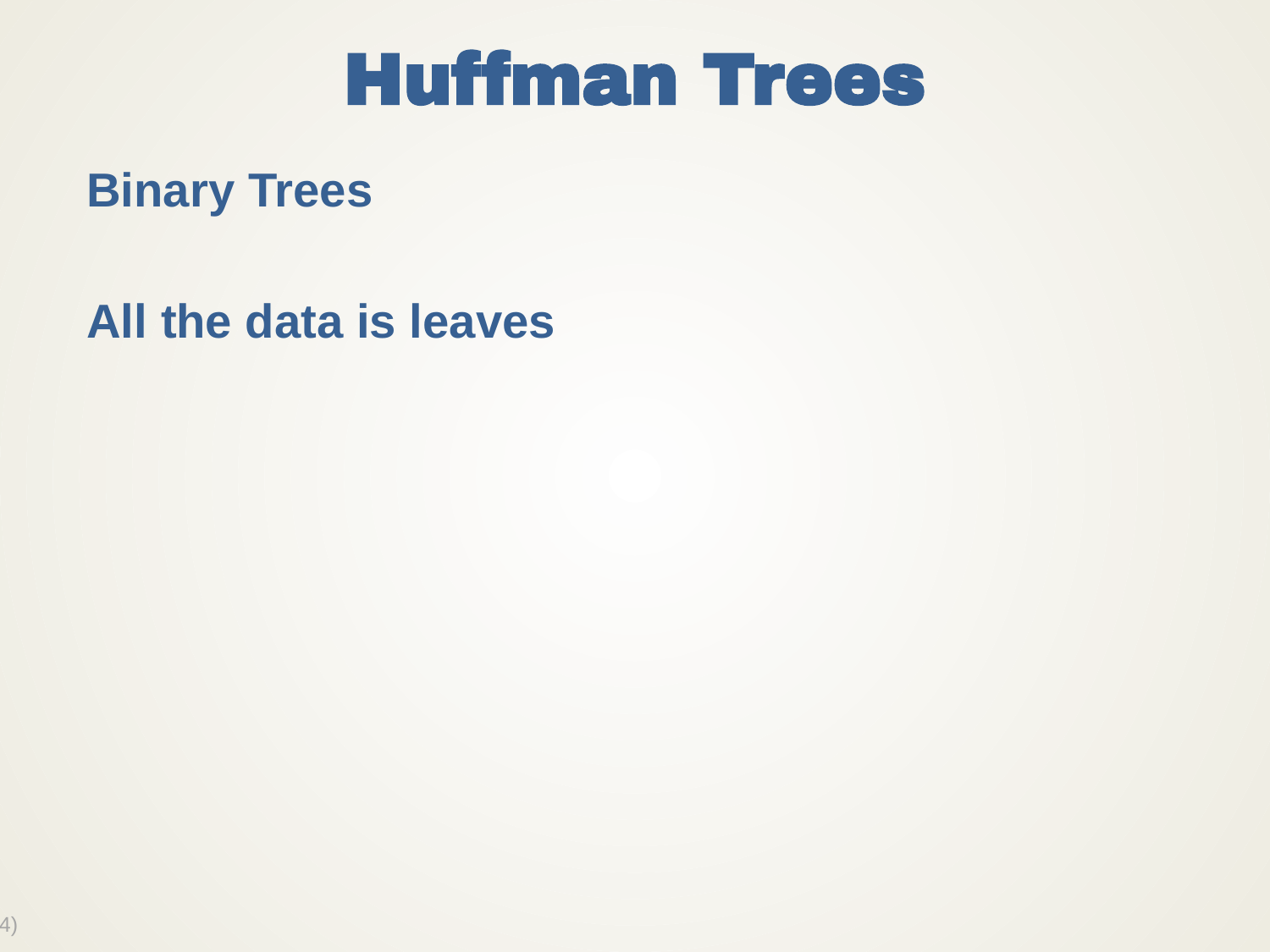

# Huffman Trees
Binary Trees

All the data is leaves